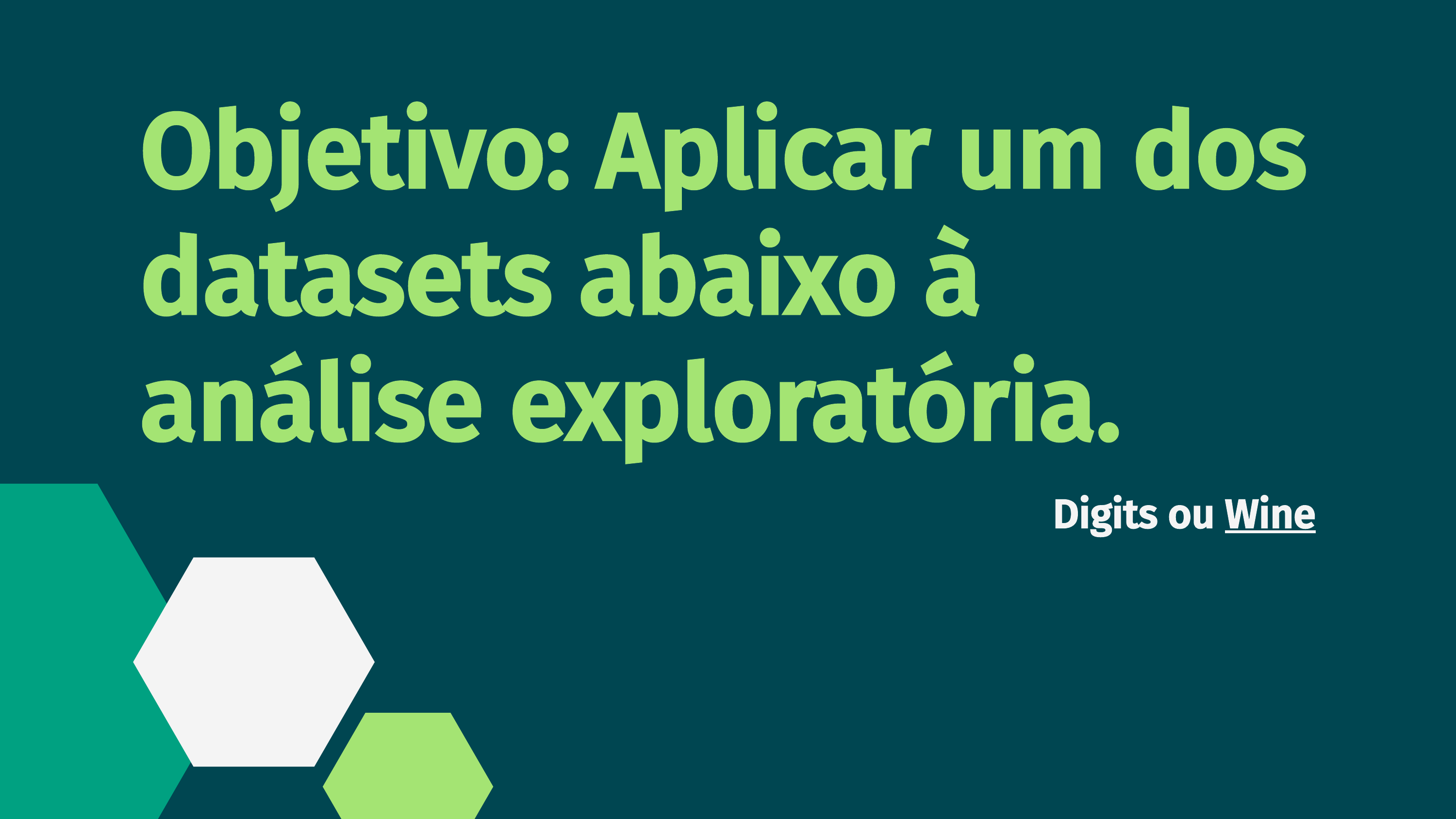

Objetivo: Aplicar um dos datasets abaixo à análise exploratória.
Digits ou Wine